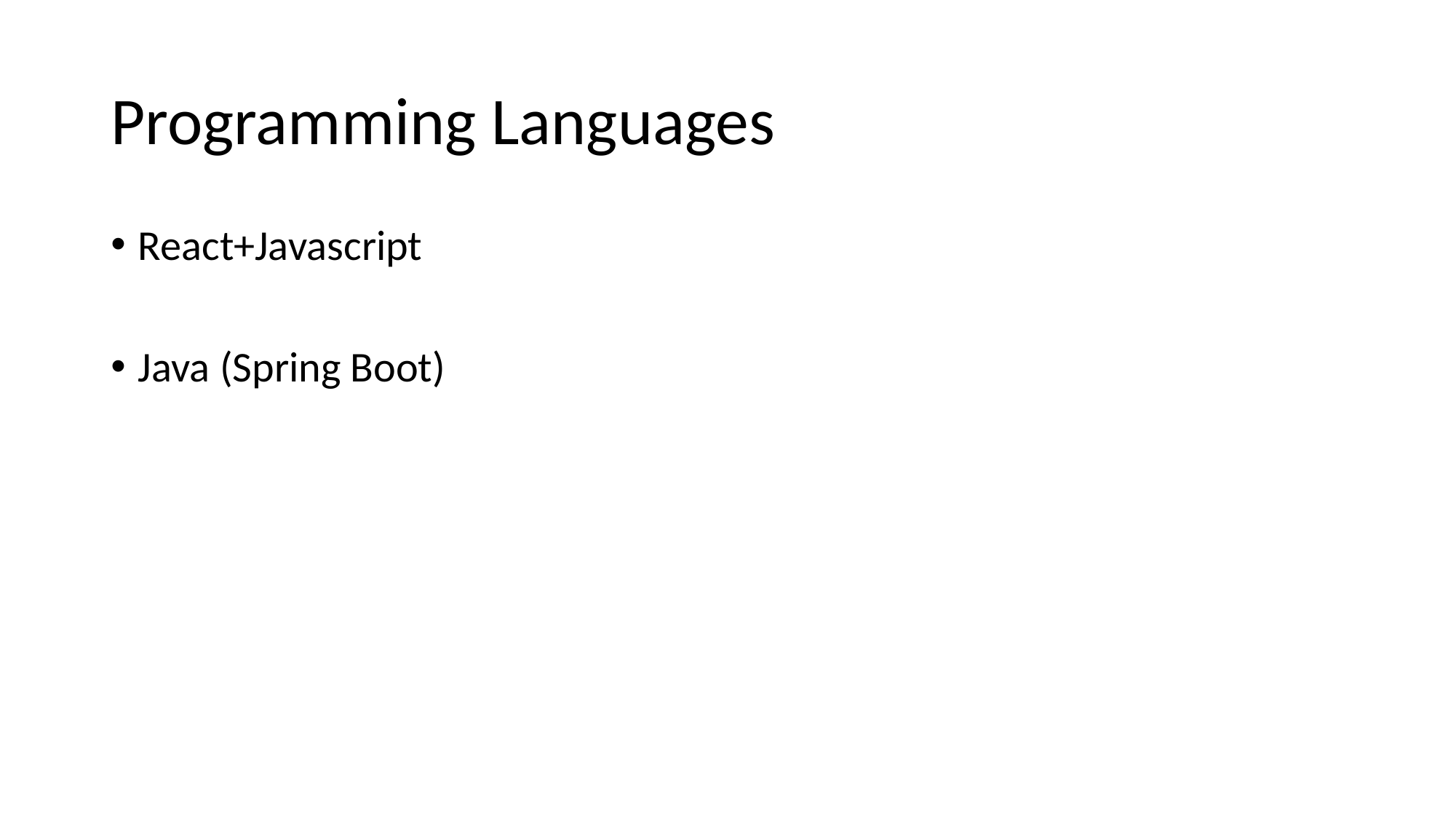

# Programming Languages
React+Javascript

Java (Spring Boot)